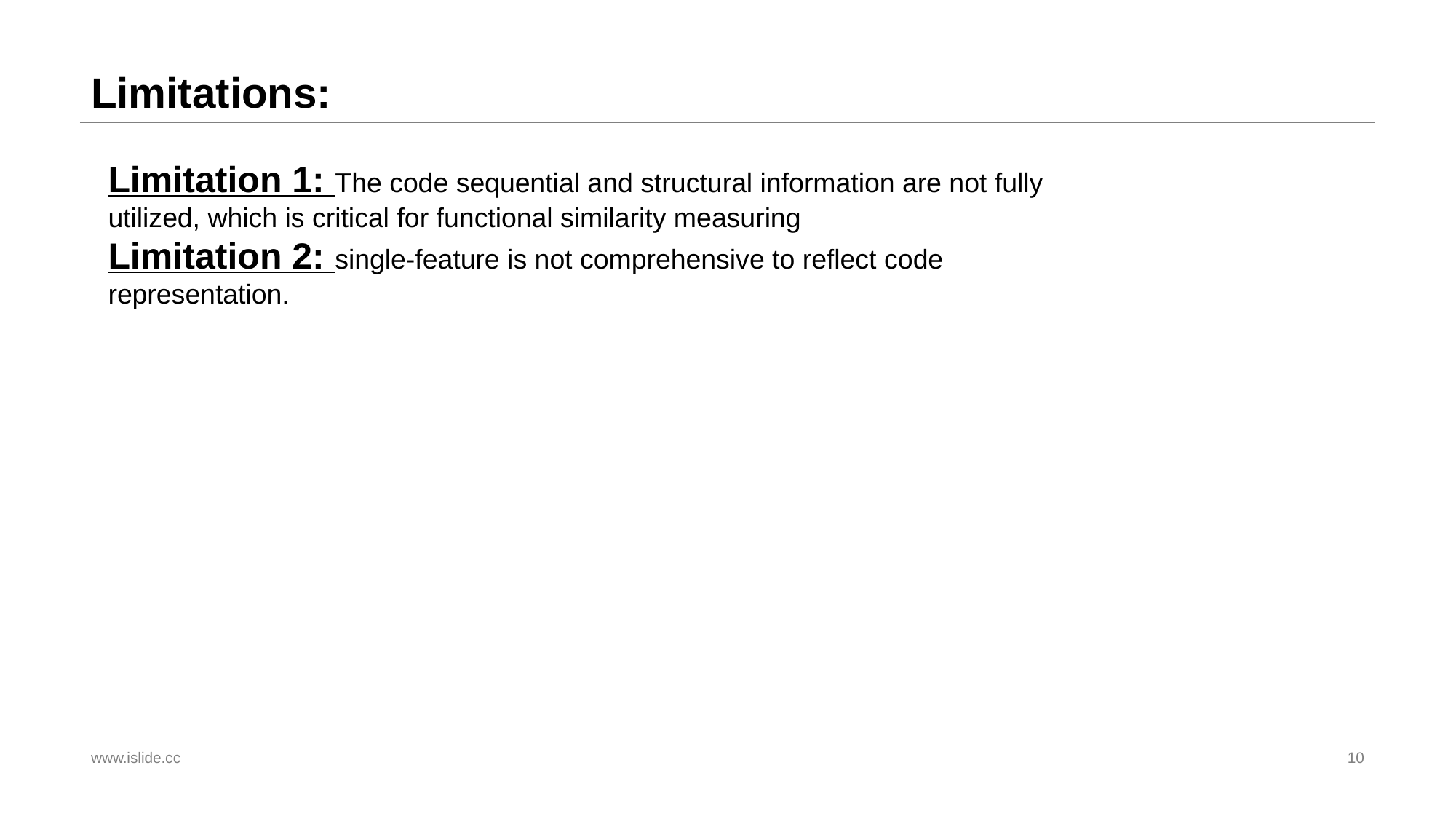

# Limitations:
Limitation 1: The code sequential and structural information are not fully utilized, which is critical for functional similarity measuring
Limitation 2: single-feature is not comprehensive to reflect code representation.
www.islide.cc
10